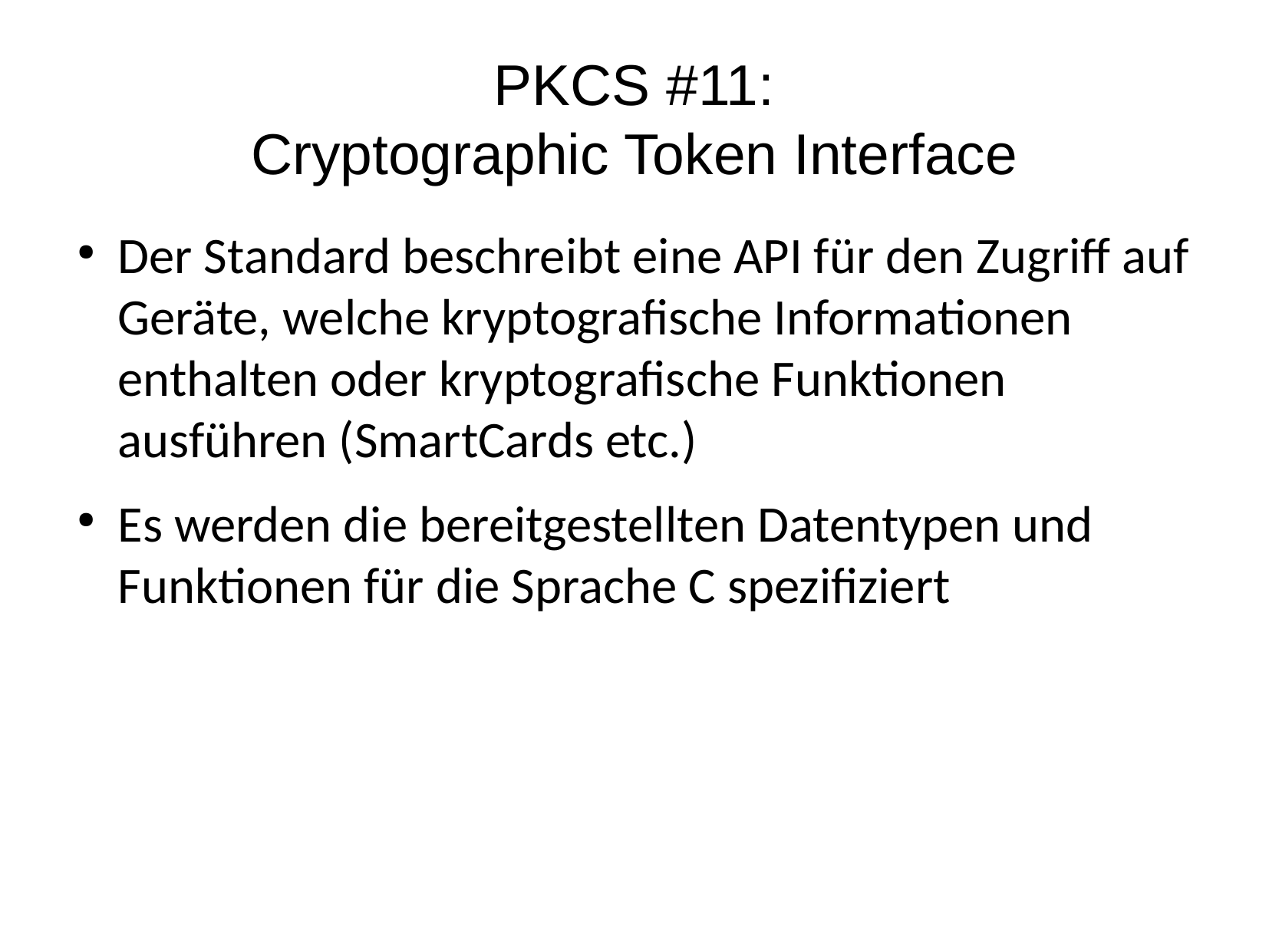

PKCS #11:
Cryptographic Token Interface
Der Standard beschreibt eine API für den Zugriff auf Geräte, welche kryptografische Informationen enthalten oder kryptografische Funktionen ausführen (SmartCards etc.)
Es werden die bereitgestellten Datentypen und Funktionen für die Sprache C spezifiziert